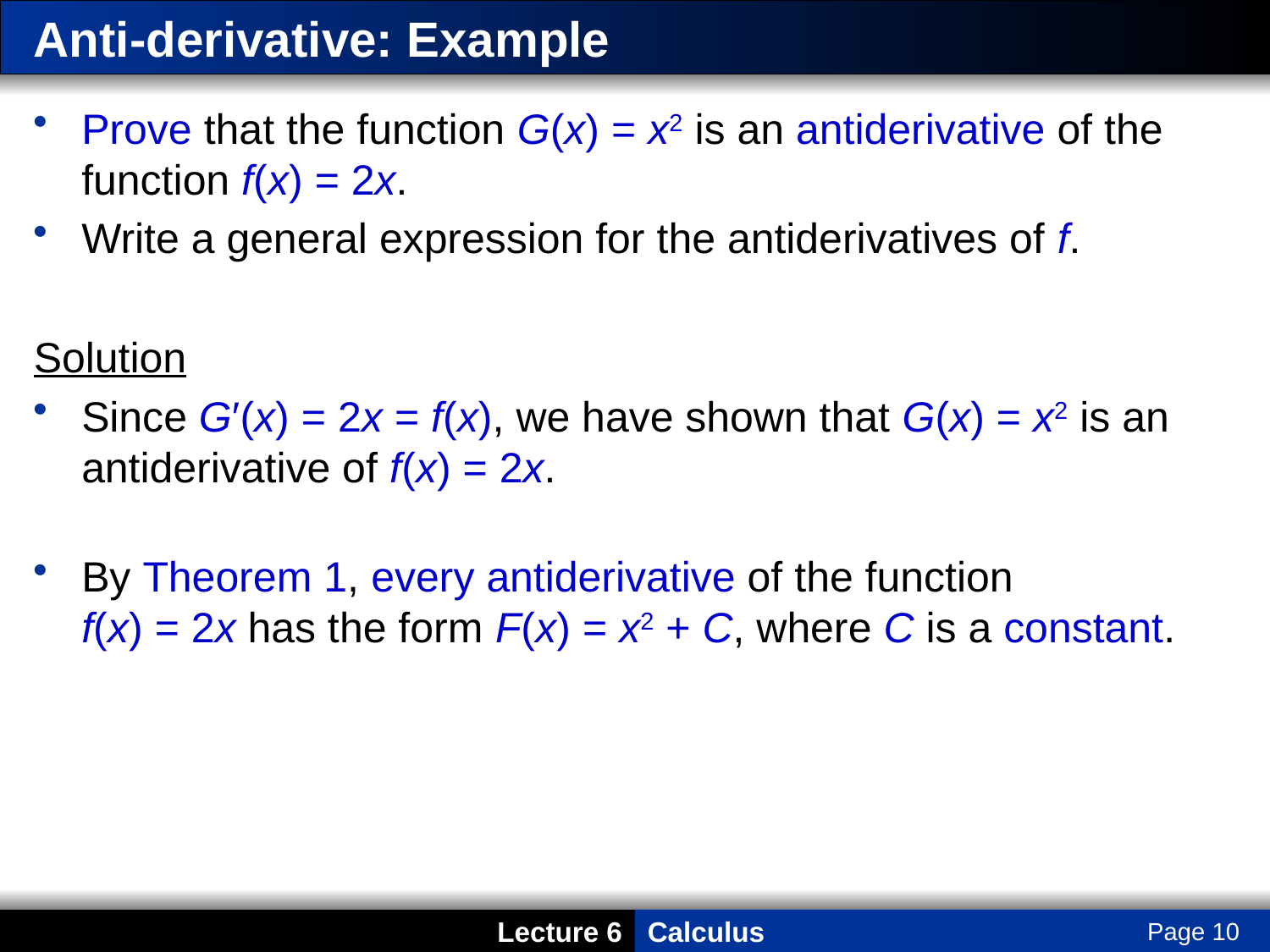

# Anti-derivative: Example
Prove that the function G(x) = x2 is an antiderivative of the function f(x) = 2x.
Write a general expression for the antiderivatives of f.

Solution
Since G′(x) = 2x = f(x), we have shown that G(x) = x2 is an antiderivative of f(x) = 2x.
By Theorem 1, every antiderivative of the function              f(x) = 2x has the form F(x) = x2 + C, where C is a constant.
Page 10